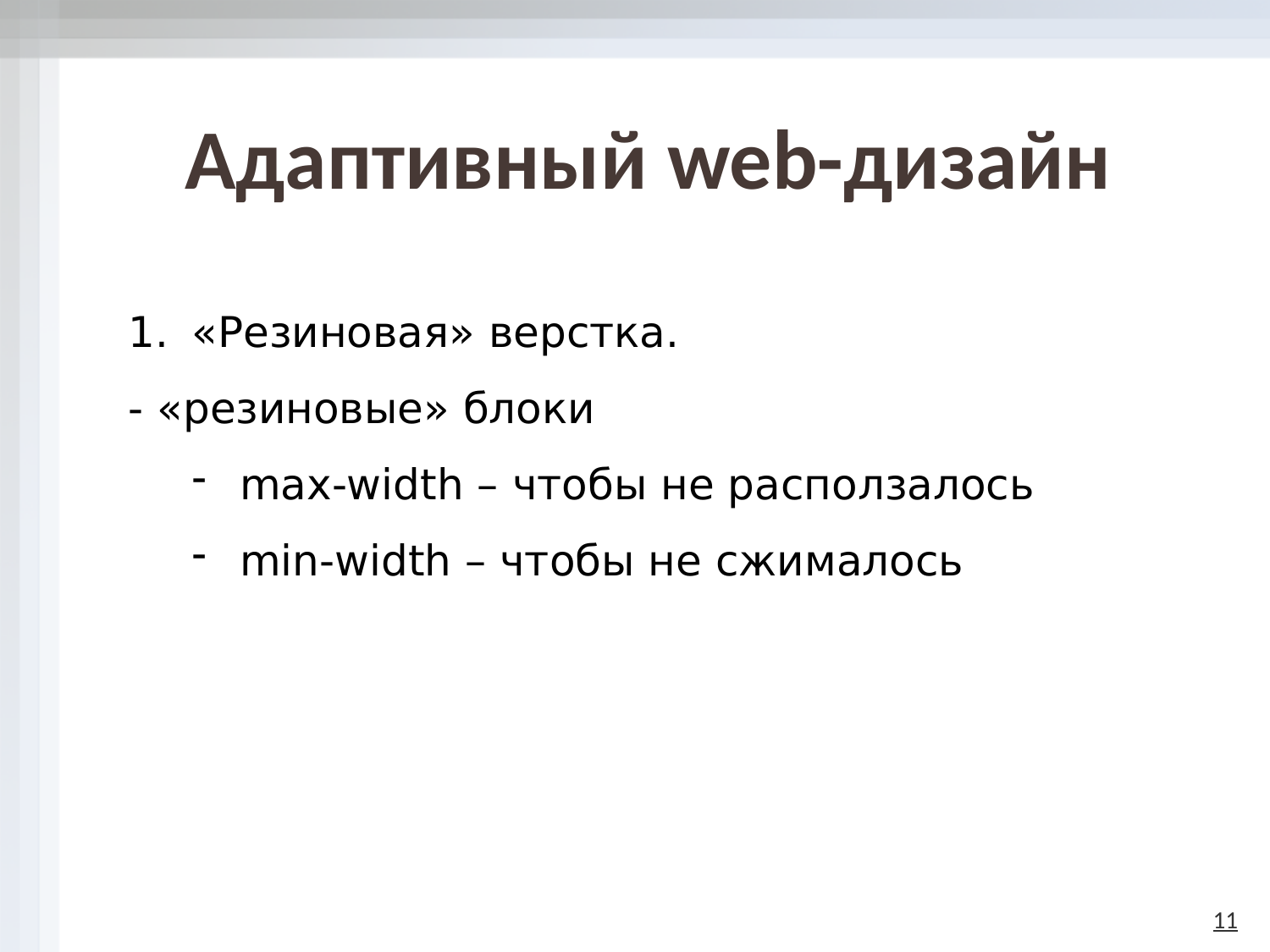

# Адаптивный web-дизайн
«Резиновая» верстка.
- «резиновые» блоки
max-width – чтобы не расползалось
min-width – чтобы не сжималось

11